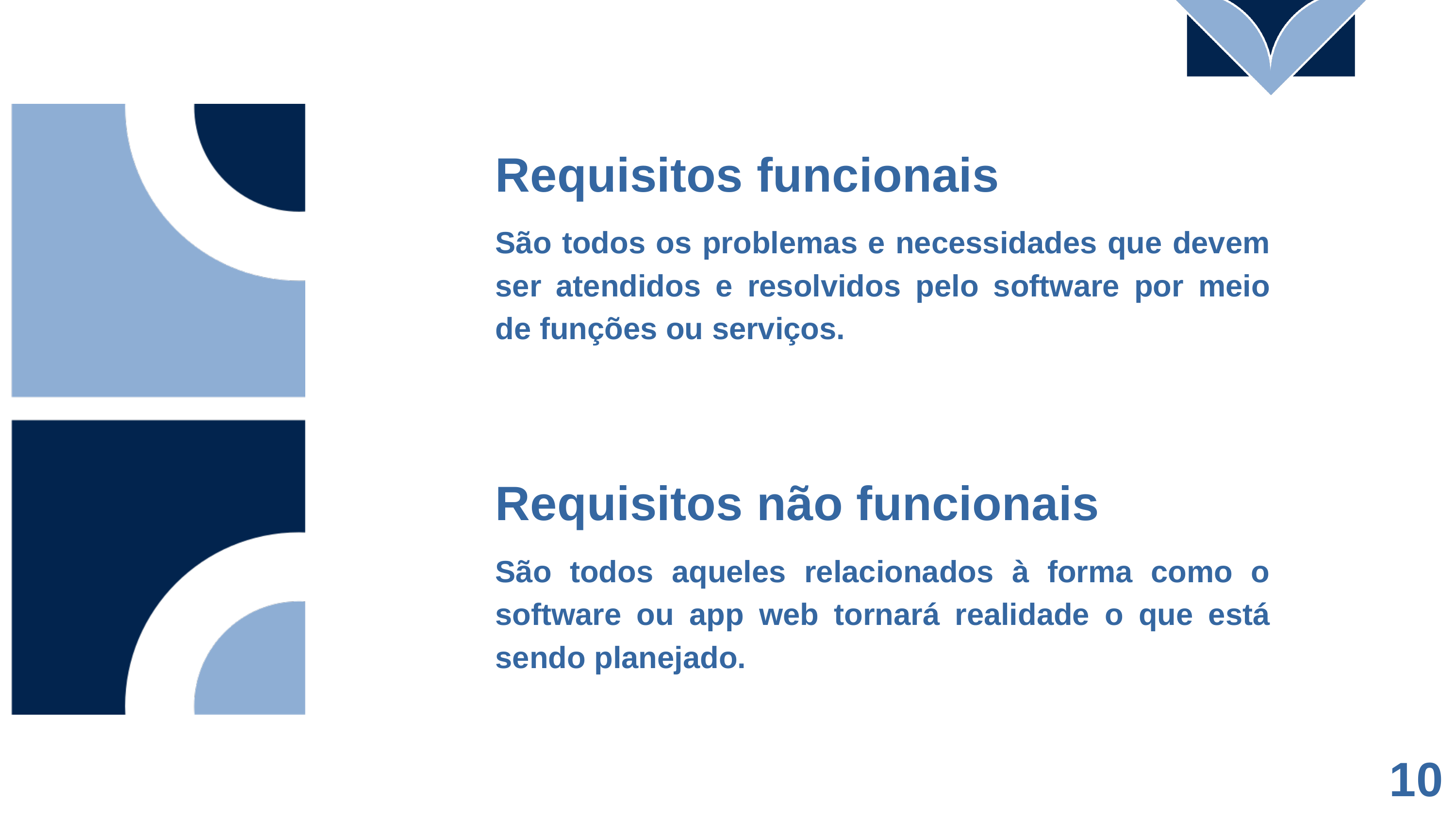

Requisitos funcionais
São todos os problemas e necessidades que devem ser atendidos e resolvidos pelo software por meio de funções ou serviços.
Requisitos não funcionais
São todos aqueles relacionados à forma como o software ou app web tornará realidade o que está sendo planejado.
10